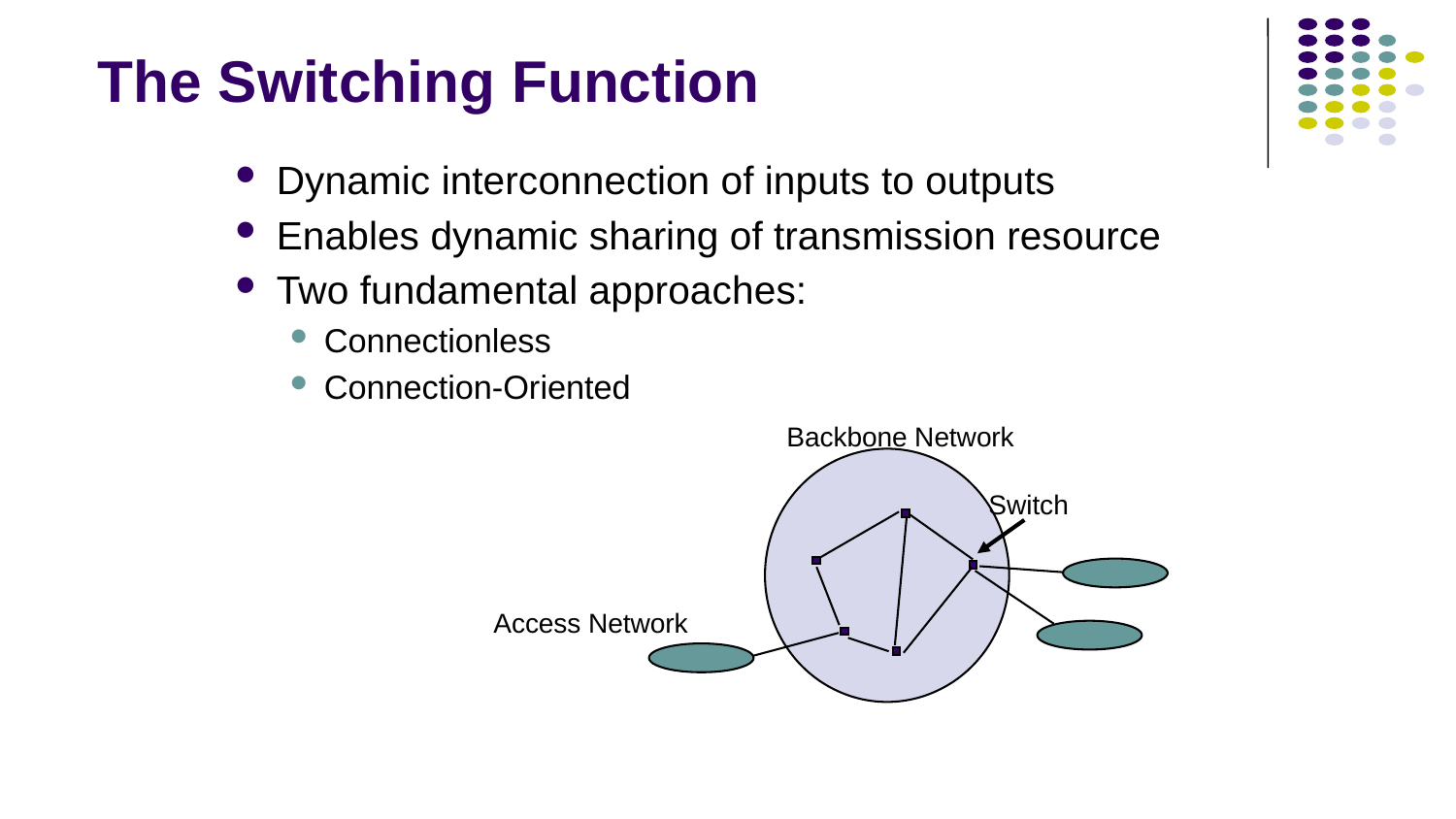

# The Switching Function
Dynamic interconnection of inputs to outputs
Enables dynamic sharing of transmission resource
Two fundamental approaches:
Connectionless
Connection-Oriented
Backbone Network

Switch

Access Network